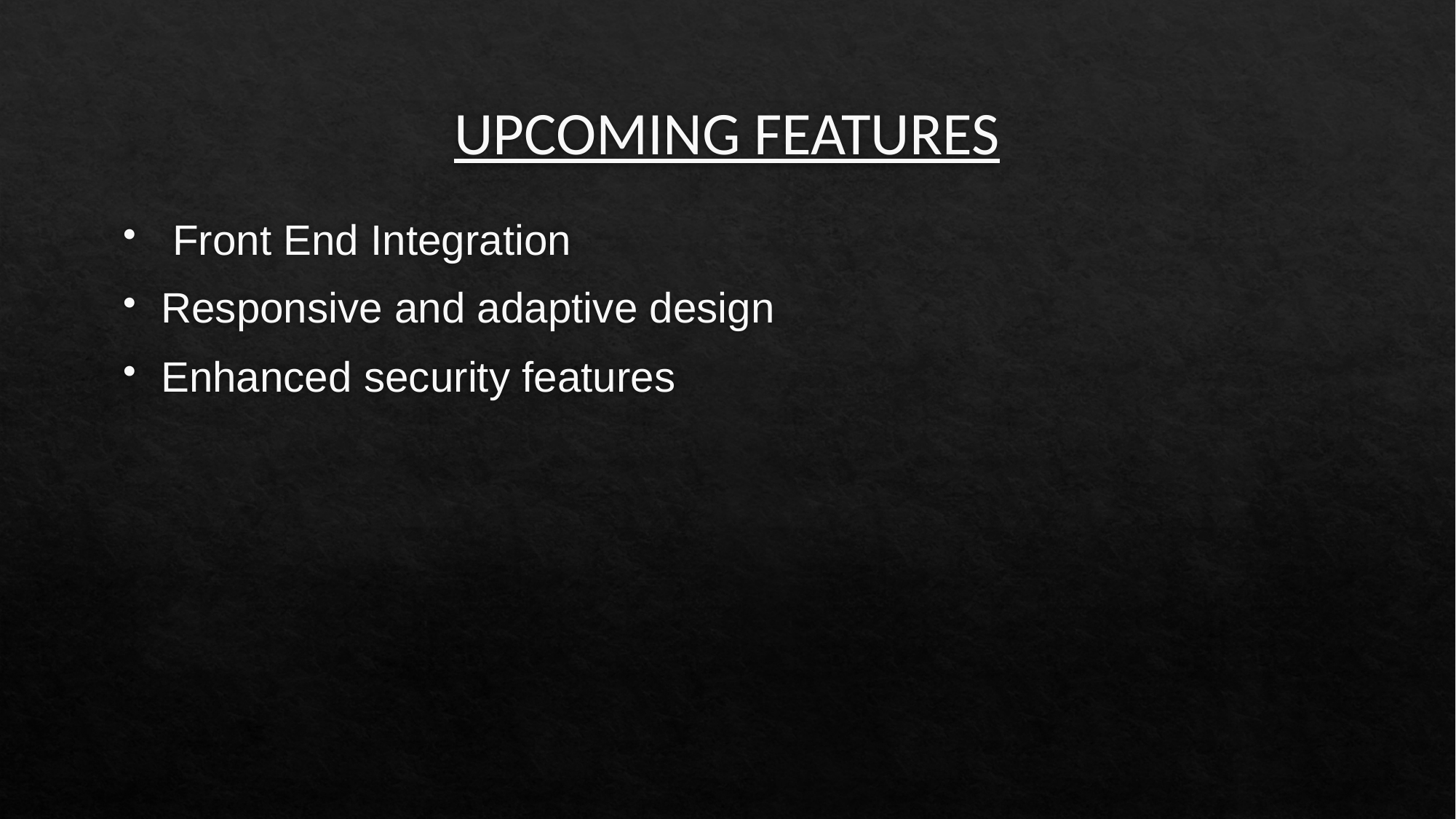

# UPCOMING FEATURES
 Front End Integration
Responsive and adaptive design
Enhanced security features